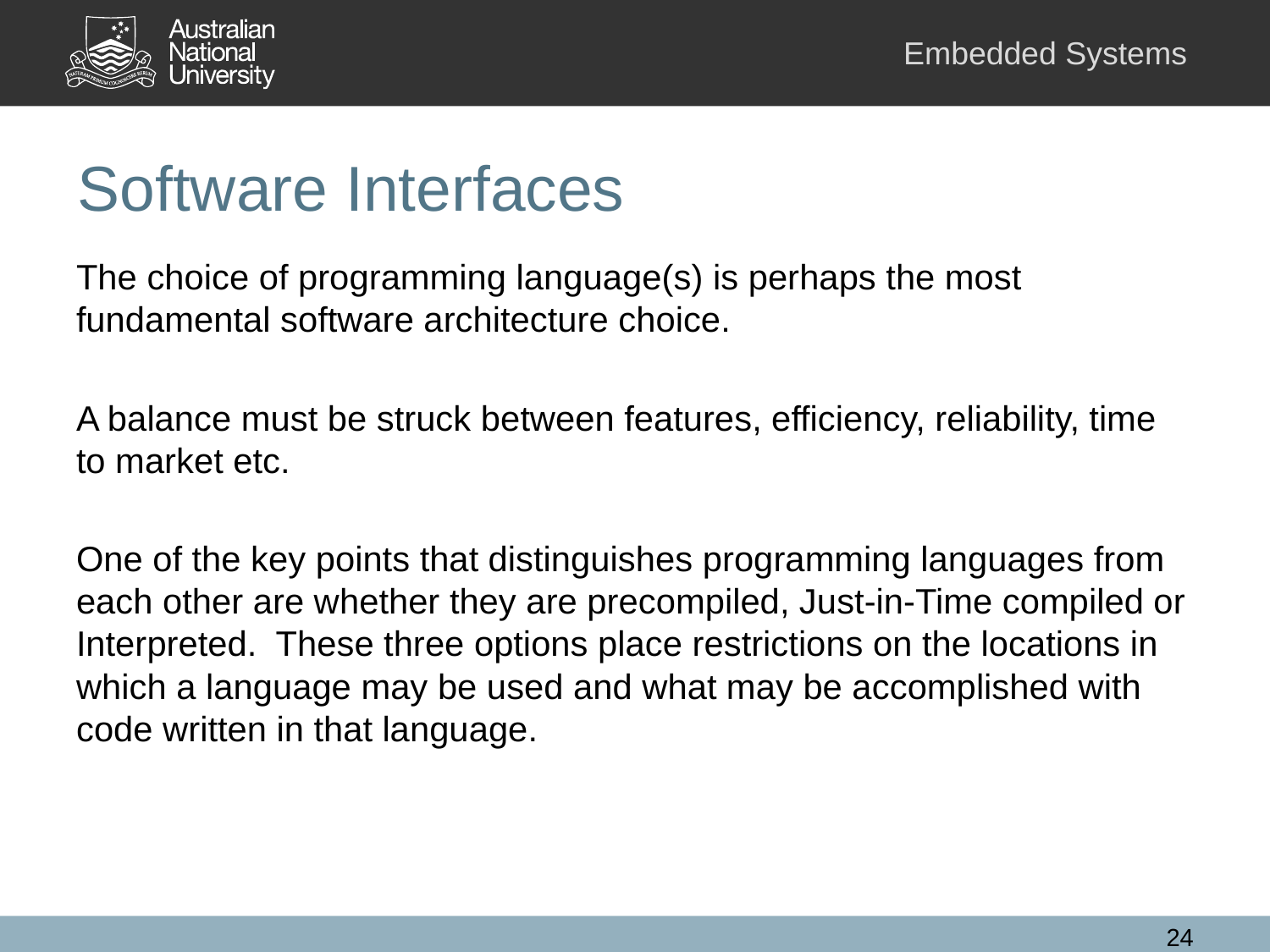

# Software Interfaces
The choice of programming language(s) is perhaps the most fundamental software architecture choice.

A balance must be struck between features, efficiency, reliability, time to market etc.

One of the key points that distinguishes programming languages from each other are whether they are precompiled, Just-in-Time compiled or Interpreted.  These three options place restrictions on the locations in which a language may be used and what may be accomplished with code written in that language.
24